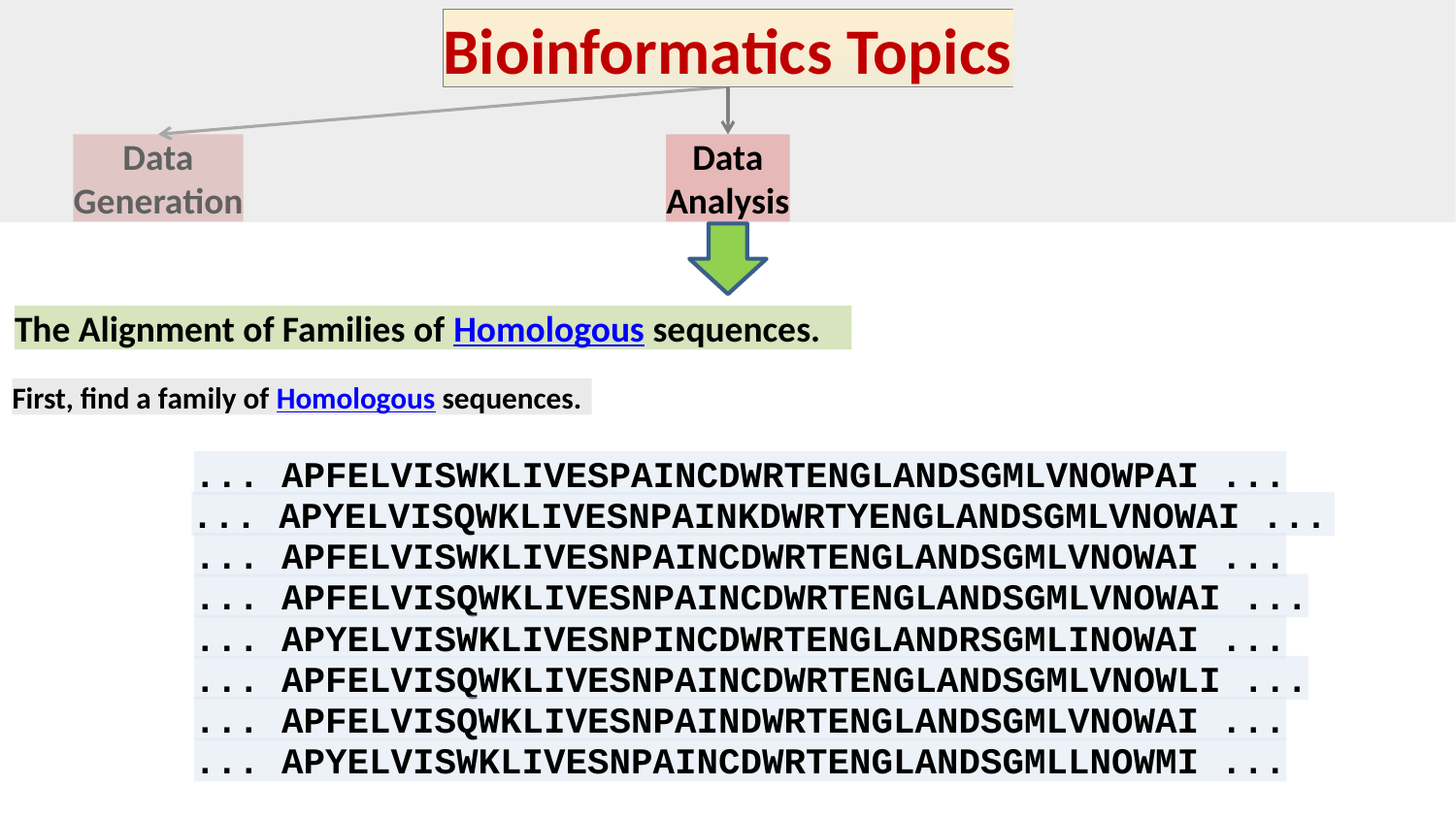

Bioinformatics Topics
Data
Generation
Data
Analysis

The Alignment of Families of Homologous sequences.
First, find a family of Homologous sequences.
... APFELVISWKLIVESPAINCDWRTENGLANDSGMLVNOWPAI ...
... APYELVISQWKLIVESNPAINKDWRTYENGLANDSGMLVNOWAI ...
... APFELVISWKLIVESNPAINCDWRTENGLANDSGMLVNOWAI ...
... APFELVISQWKLIVESNPAINCDWRTENGLANDSGMLVNOWAI ...
... APYELVISWKLIVESNPINCDWRTENGLANDRSGMLINOWAI ...
... APFELVISQWKLIVESNPAINCDWRTENGLANDSGMLVNOWLI ...
... APFELVISQWKLIVESNPAINDWRTENGLANDSGMLVNOWAI ...
... APYELVISWKLIVESNPAINCDWRTENGLANDSGMLLNOWMI ...